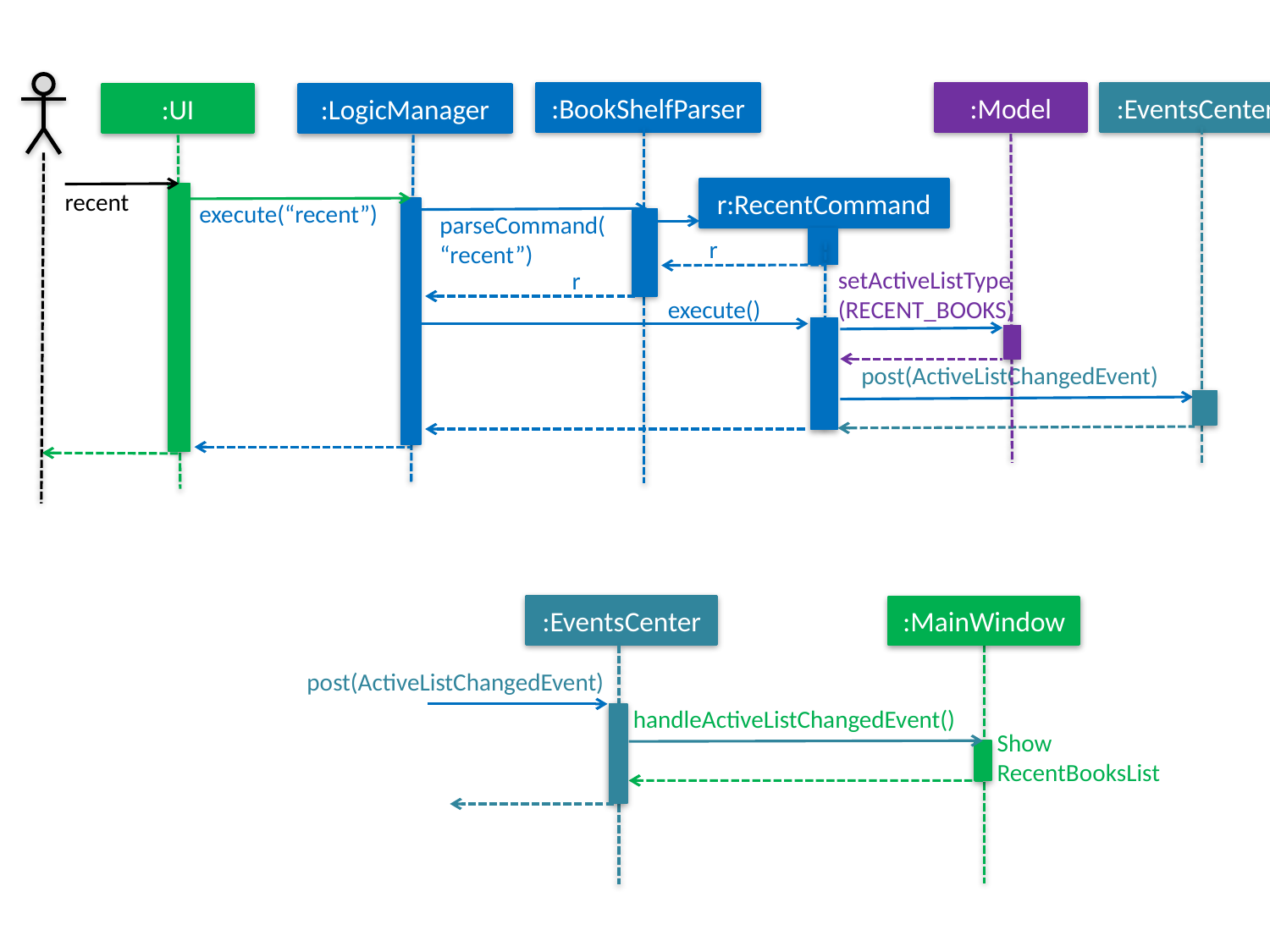

:Model
:BookShelfParser
:EventsCenter
:LogicManager
:UI
r:RecentCommand

recent
execute(“recent”)

parseCommand(
“recent”)

r
setActiveListType(RECENT_BOOKS)
r
execute()

post(ActiveListChangedEvent)

:EventsCenter
:MainWindow
post(ActiveListChangedEvent)
handleActiveListChangedEvent()

Show
RecentBooksList